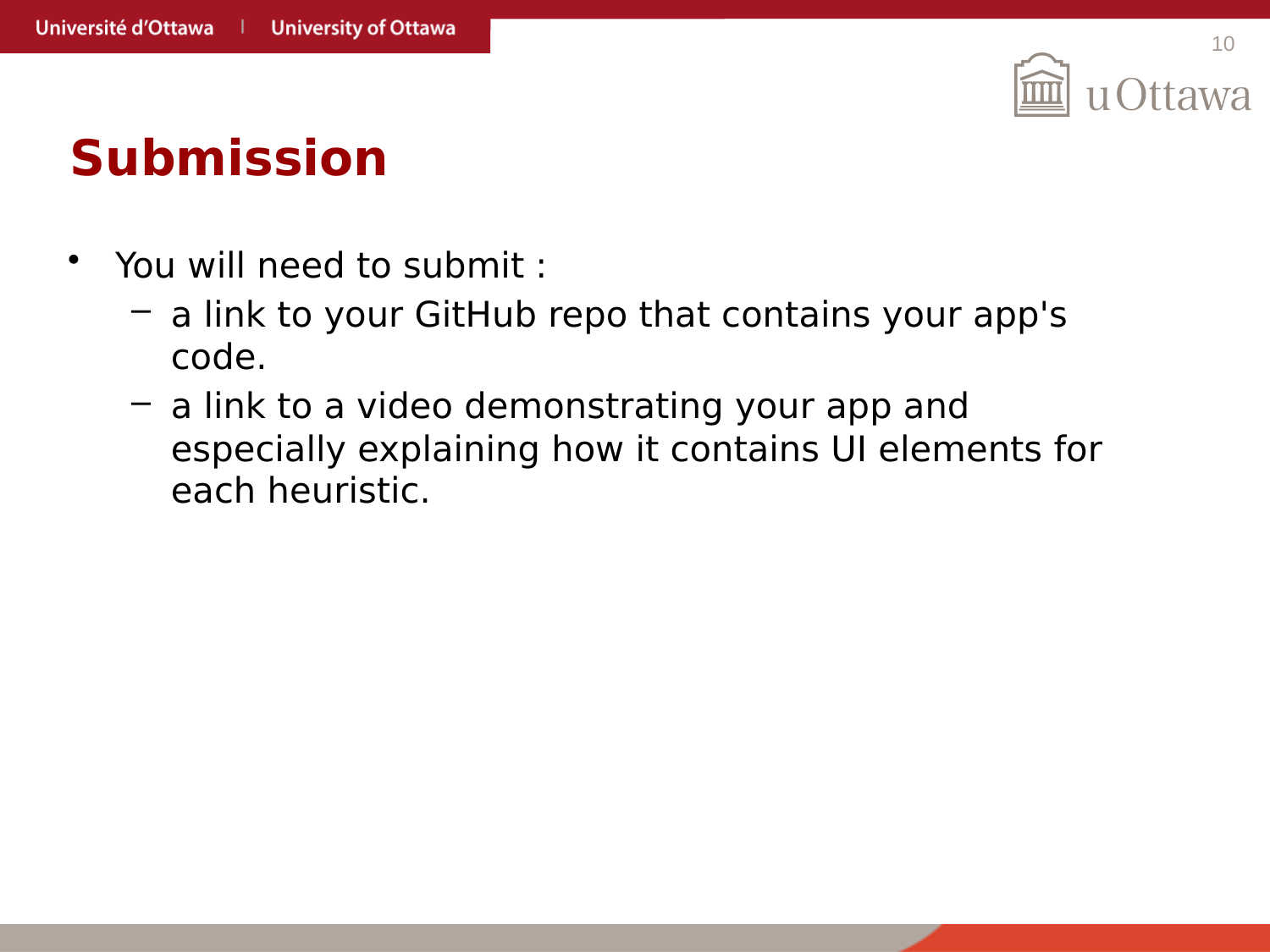

# Submission
You will need to submit :
a link to your GitHub repo that contains your app's code.
a link to a video demonstrating your app and especially explaining how it contains UI elements for each heuristic.